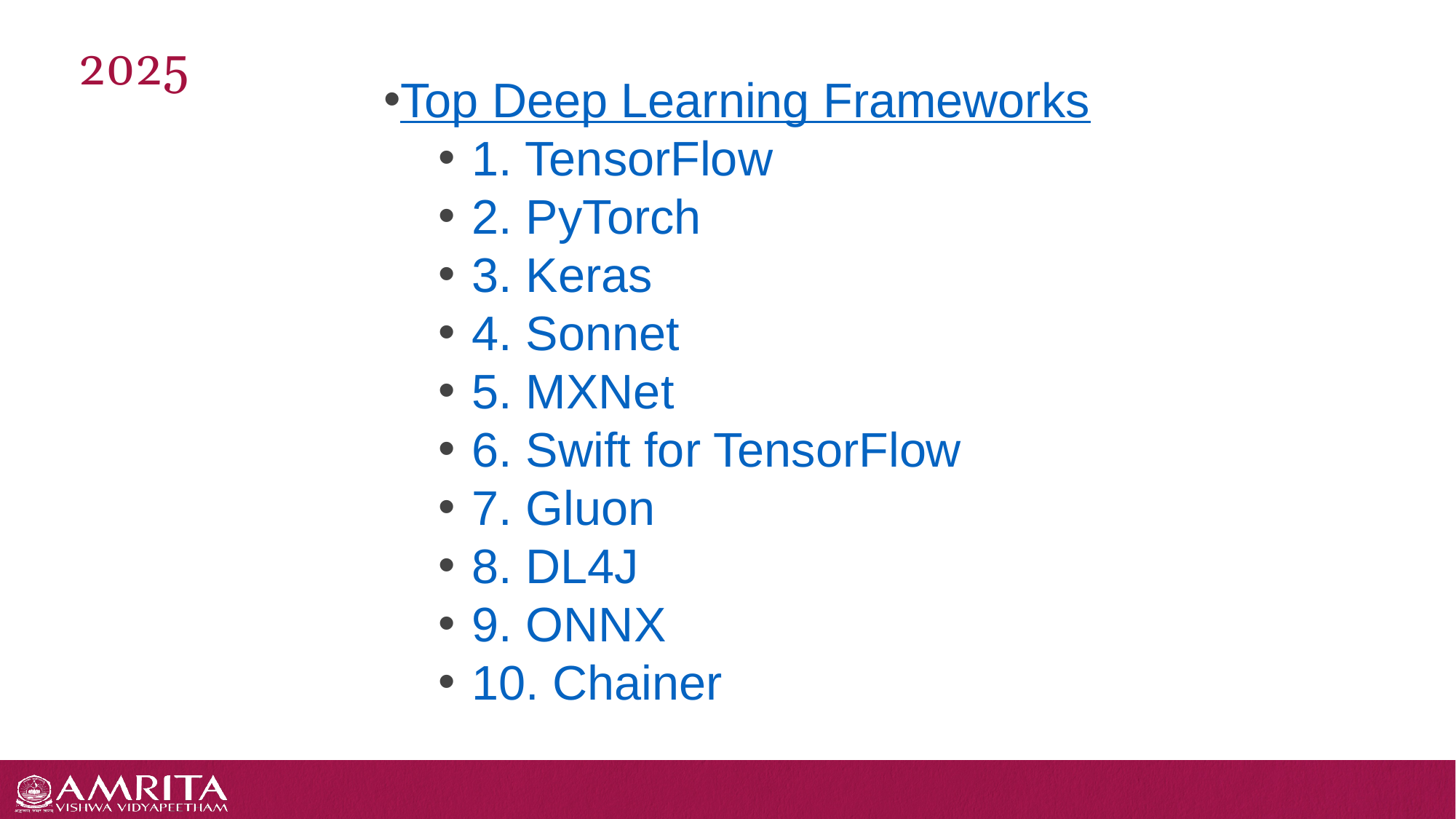

# 2025
Top Deep Learning Frameworks
1. TensorFlow
2. PyTorch
3. Keras
4. Sonnet
5. MXNet
6. Swift for TensorFlow
7. Gluon
8. DL4J
9. ONNX
10. Chainer